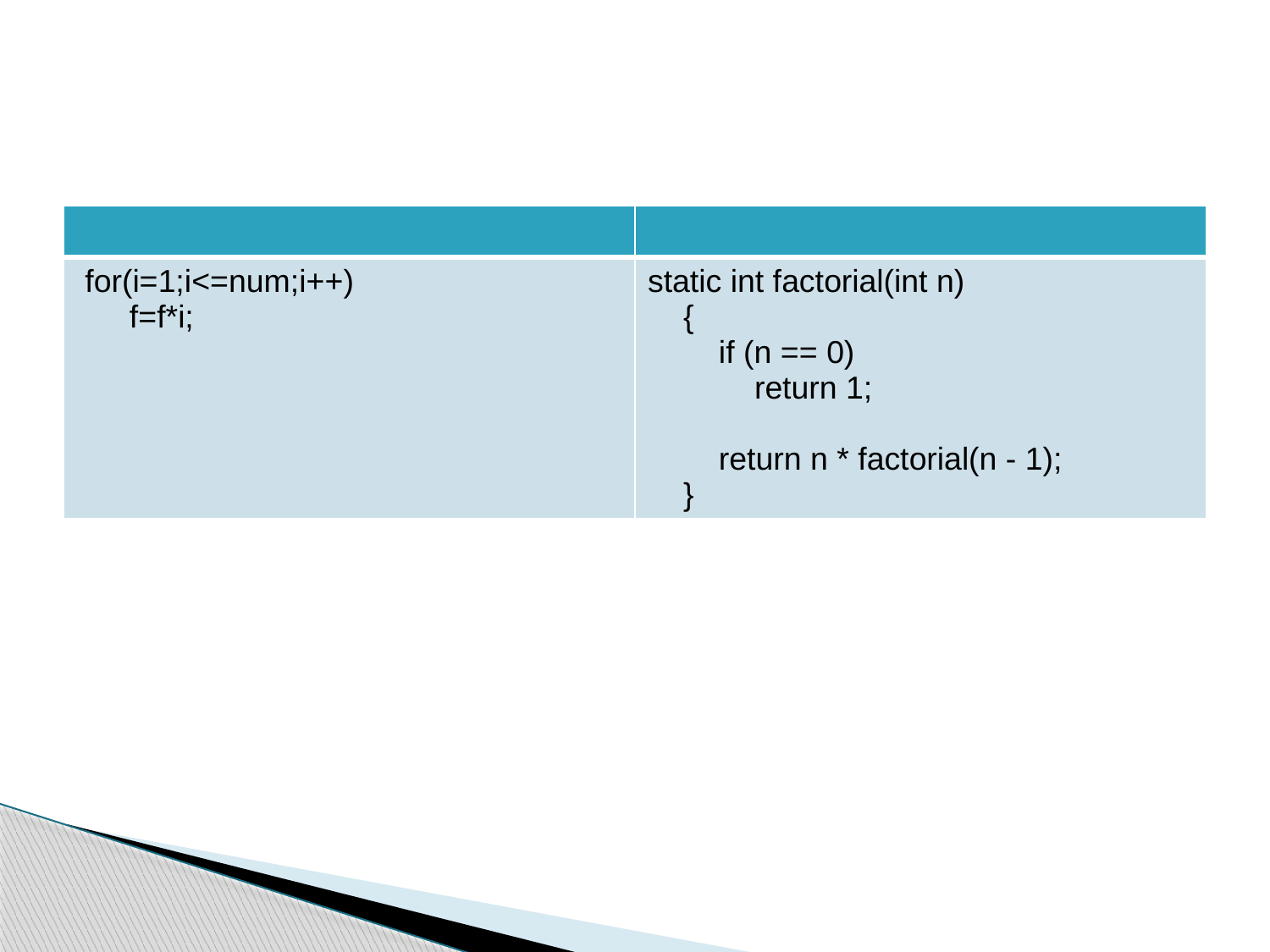

|  |  |
| --- | --- |
| for(i=1;i<=num;i++) f=f\*i; | static int factorial(int n) { if (n == 0) return 1; return n \* factorial(n - 1); } |